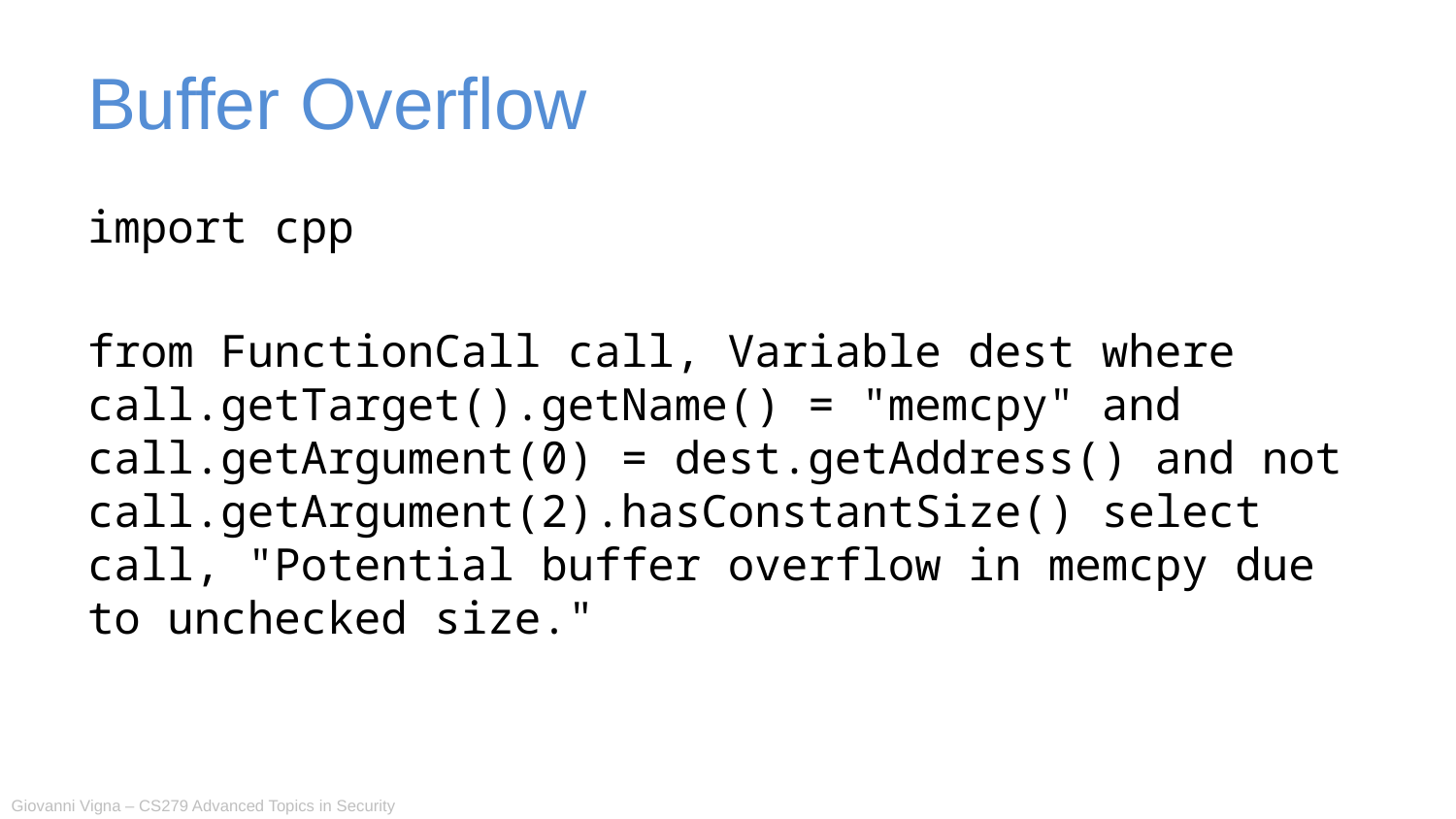

# Buffer Overflow
import cpp

from FunctionCall call, Variable dest where call.getTarget().getName() = "memcpy" and call.getArgument(0) = dest.getAddress() and not call.getArgument(2).hasConstantSize() select call, "Potential buffer overflow in memcpy due to unchecked size."